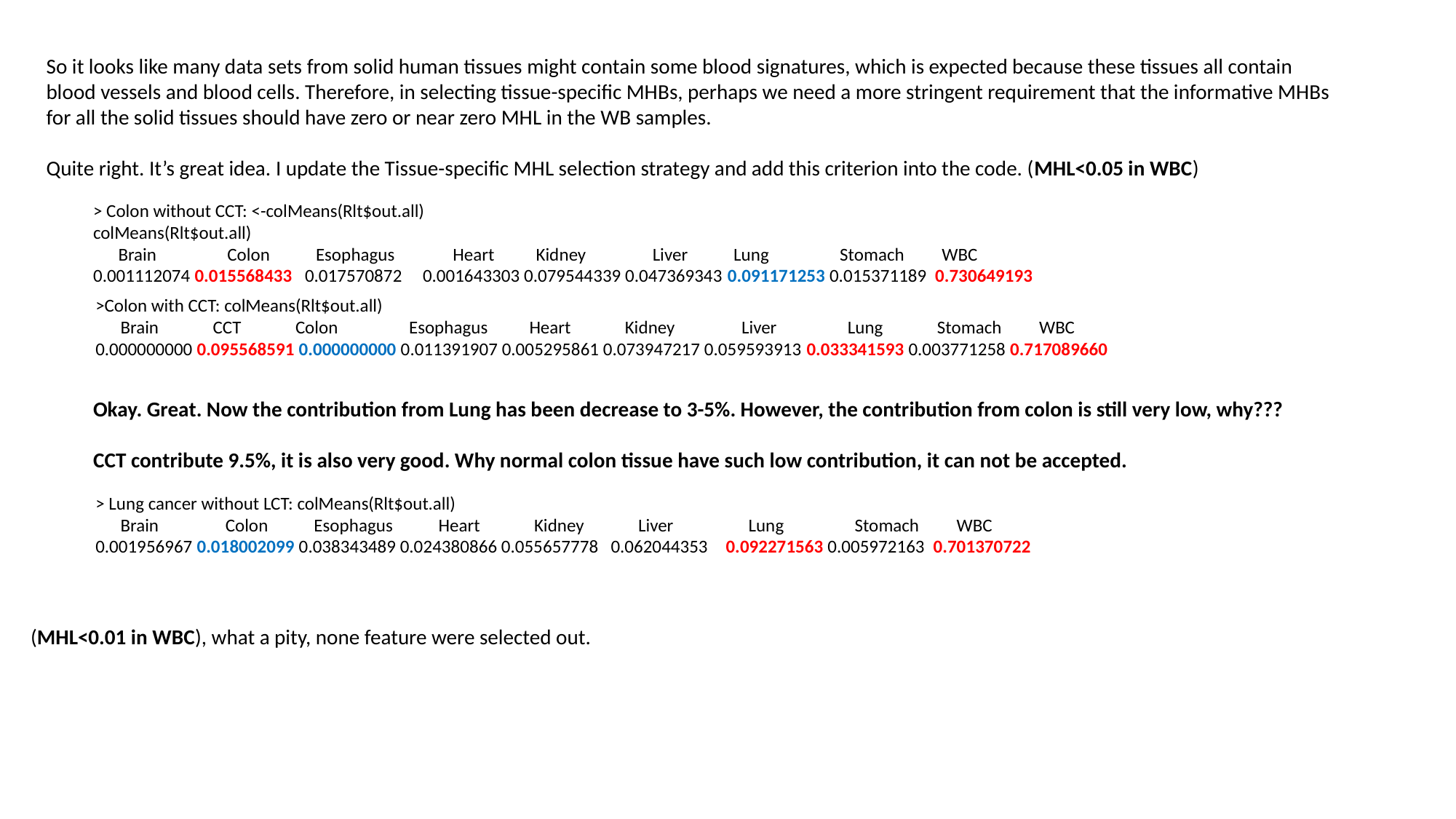

So it looks like many data sets from solid human tissues might contain some blood signatures, which is expected because these tissues all contain blood vessels and blood cells. Therefore, in selecting tissue-specific MHBs, perhaps we need a more stringent requirement that the informative MHBs for all the solid tissues should have zero or near zero MHL in the WB samples.

Quite right. It’s great idea. I update the Tissue-specific MHL selection strategy and add this criterion into the code. (MHL<0.05 in WBC)

> Colon without CCT: <-colMeans(Rlt$out.all)
colMeans(Rlt$out.all)
      Brain                 Colon           Esophagus              Heart          Kidney                Liver           Lung                 Stomach         WBC
0.001112074 0.015568433   0.017570872     0.001643303 0.079544339 0.047369343 0.091171253 0.015371189  0.730649193

>Colon with CCT: colMeans(Rlt$out.all)
      Brain             CCT             Colon                 Esophagus          Heart             Kidney                Liver                 Lung             Stomach         WBC
0.000000000 0.095568591 0.000000000 0.011391907 0.005295861 0.073947217 0.059593913 0.033341593 0.003771258 0.717089660

Okay. Great. Now the contribution from Lung has been decrease to 3-5%. However, the contribution from colon is still very low, why???

CCT contribute 9.5%, it is also very good. Why normal colon tissue have such low contribution, it can not be accepted.

> Lung cancer without LCT: colMeans(Rlt$out.all)
      Brain                Colon           Esophagus           Heart             Kidney             Liver                  Lung                 Stomach         WBC
0.001956967 0.018002099 0.038343489 0.024380866 0.055657778   0.062044353    0.092271563 0.005972163  0.701370722

(MHL<0.01 in WBC), what a pity, none feature were selected out.